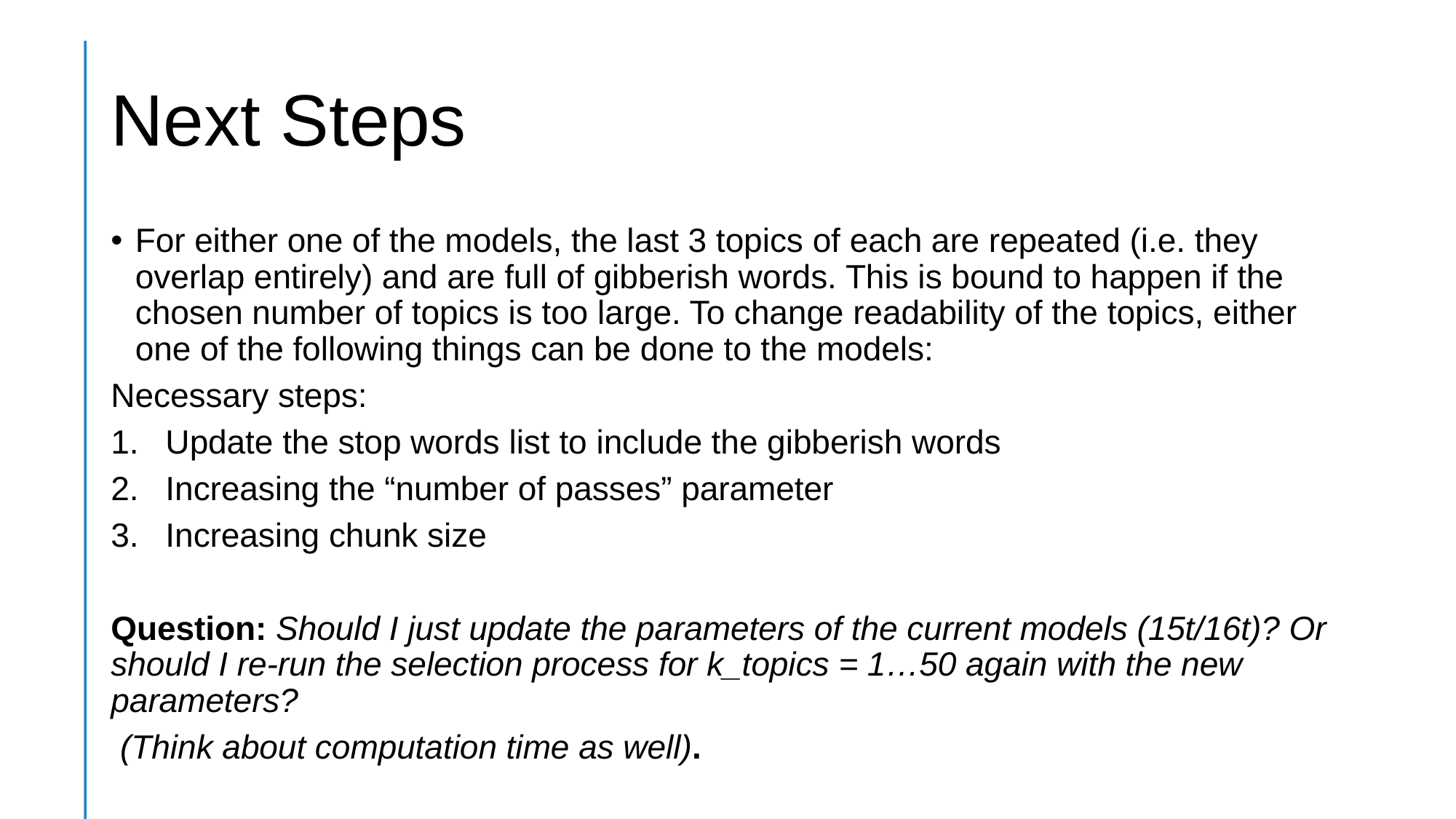

# Next Steps
For either one of the models, the last 3 topics of each are repeated (i.e. they overlap entirely) and are full of gibberish words. This is bound to happen if the chosen number of topics is too large. To change readability of the topics, either one of the following things can be done to the models:
Necessary steps:
Update the stop words list to include the gibberish words
Increasing the “number of passes” parameter
Increasing chunk size

Question: Should I just update the parameters of the current models (15t/16t)? Or should I re-run the selection process for k_topics = 1…50 again with the new parameters?
 (Think about computation time as well).